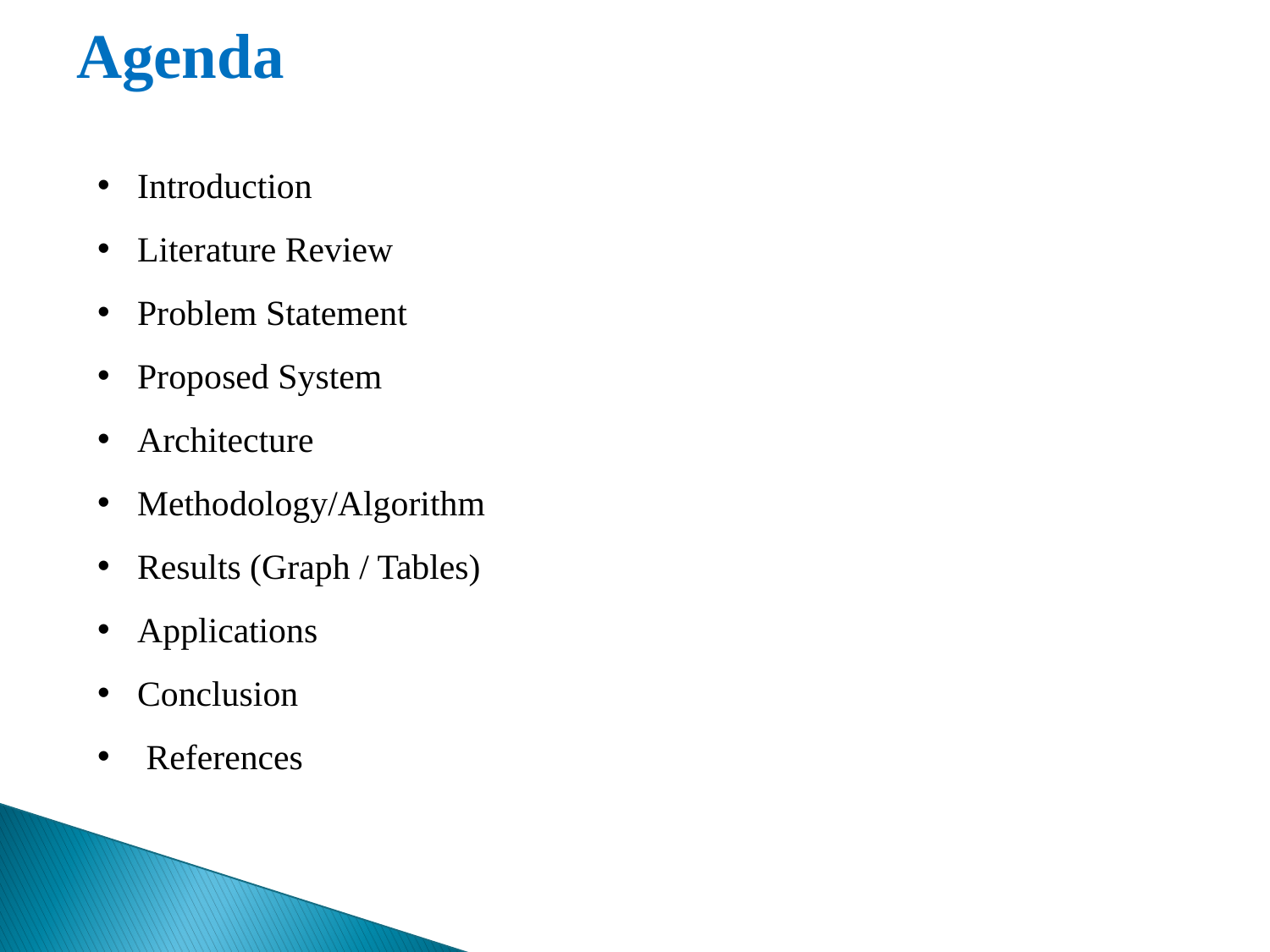

# Agenda
Introduction
Literature Review
Problem Statement
Proposed System
Architecture
Methodology/Algorithm
Results (Graph / Tables)
Applications
Conclusion
 References